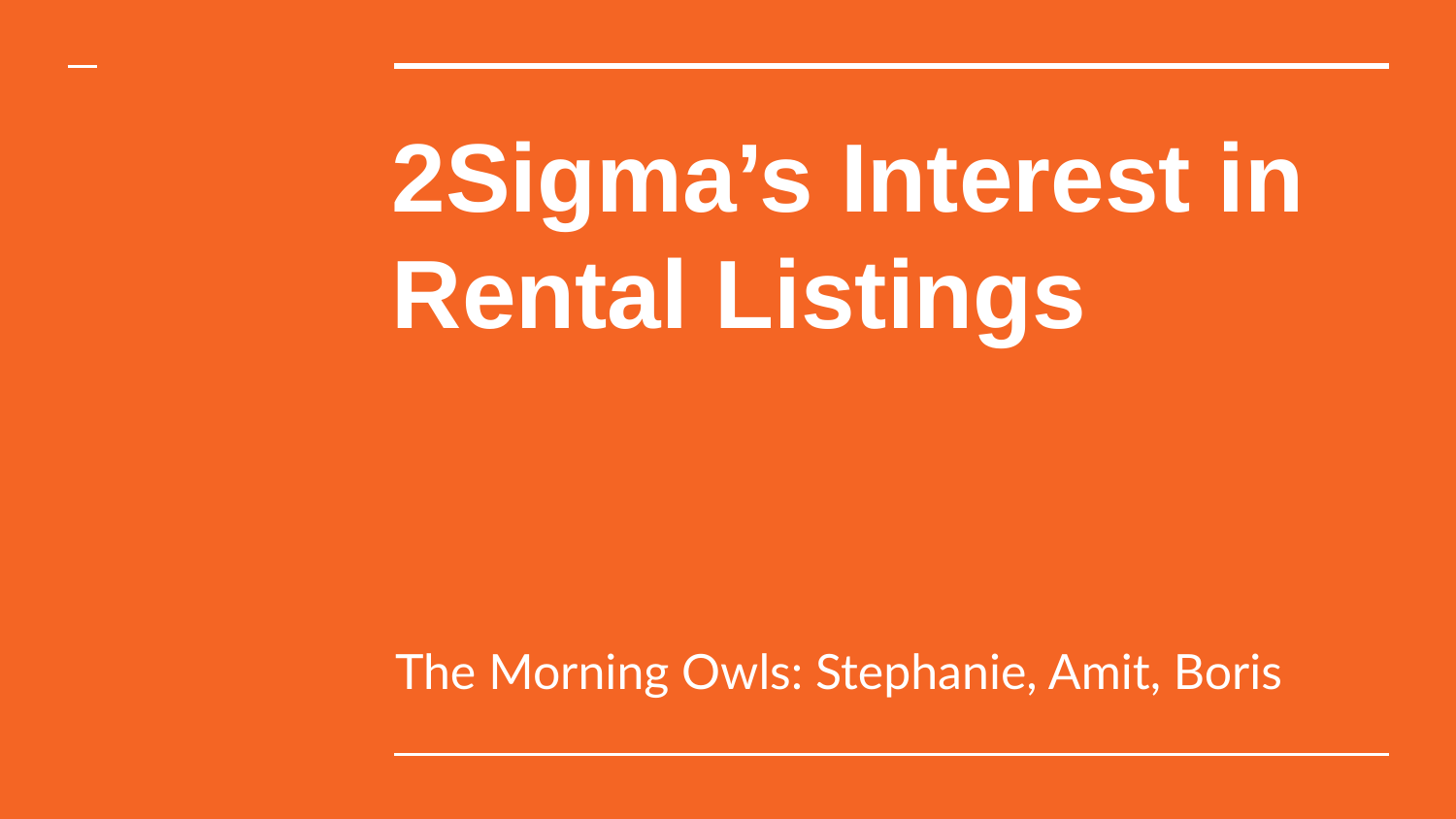

# 2Sigma’s Interest in Rental Listings

The Morning Owls: Stephanie, Amit, Boris